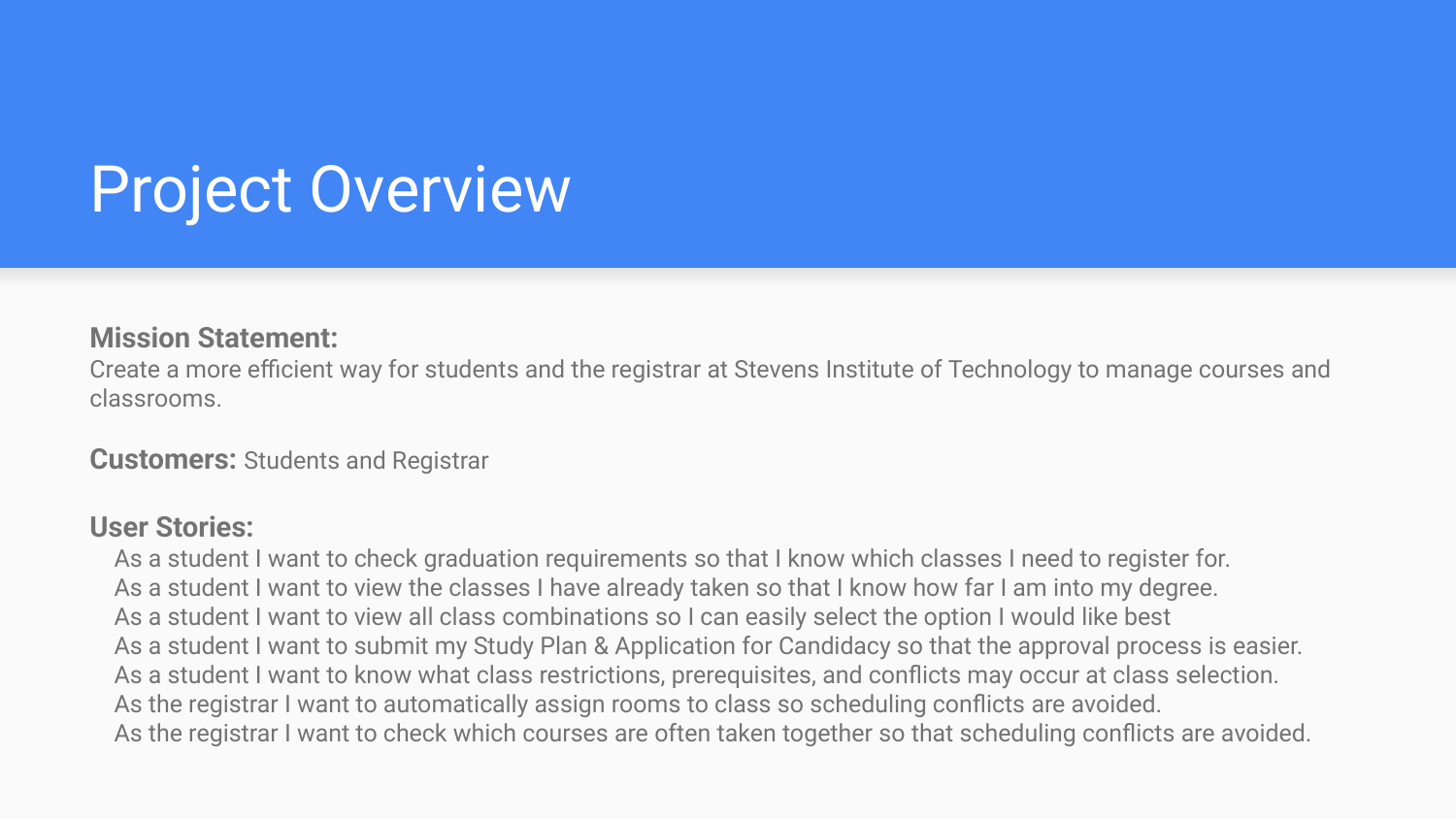

# Project Overview
Mission Statement:
Create a more efficient way for students and the registrar at Stevens Institute of Technology to manage courses and classrooms.

Customers: Students and Registrar

User Stories:
As a student I want to check graduation requirements so that I know which classes I need to register for.
As a student I want to view the classes I have already taken so that I know how far I am into my degree.
As a student I want to view all class combinations so I can easily select the option I would like best
As a student I want to submit my Study Plan & Application for Candidacy so that the approval process is easier.
As a student I want to know what class restrictions, prerequisites, and conflicts may occur at class selection.
As the registrar I want to automatically assign rooms to class so scheduling conflicts are avoided.
As the registrar I want to check which courses are often taken together so that scheduling conflicts are avoided.